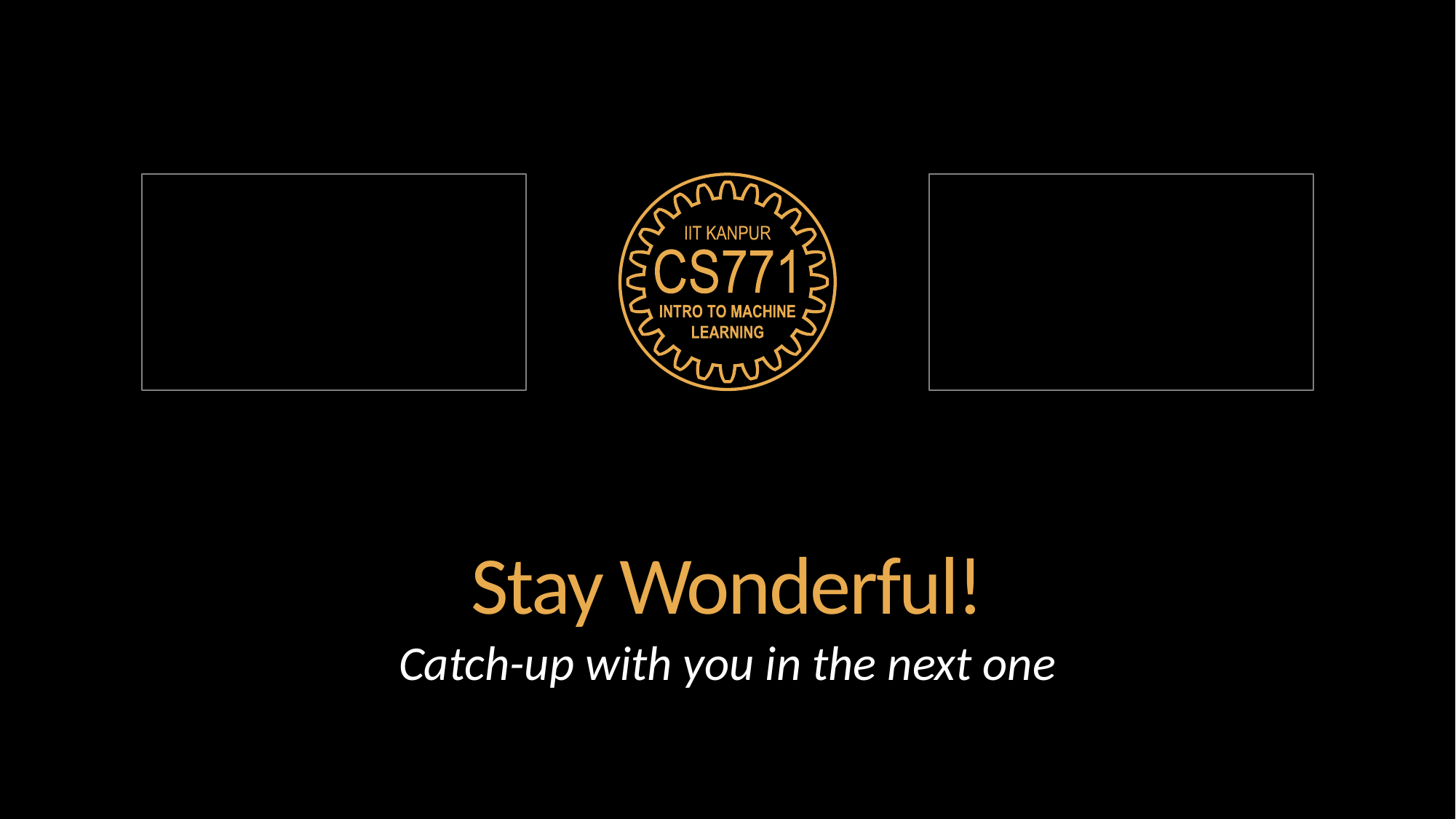

# Stay Wonderful!
Catch-up with you in the next one